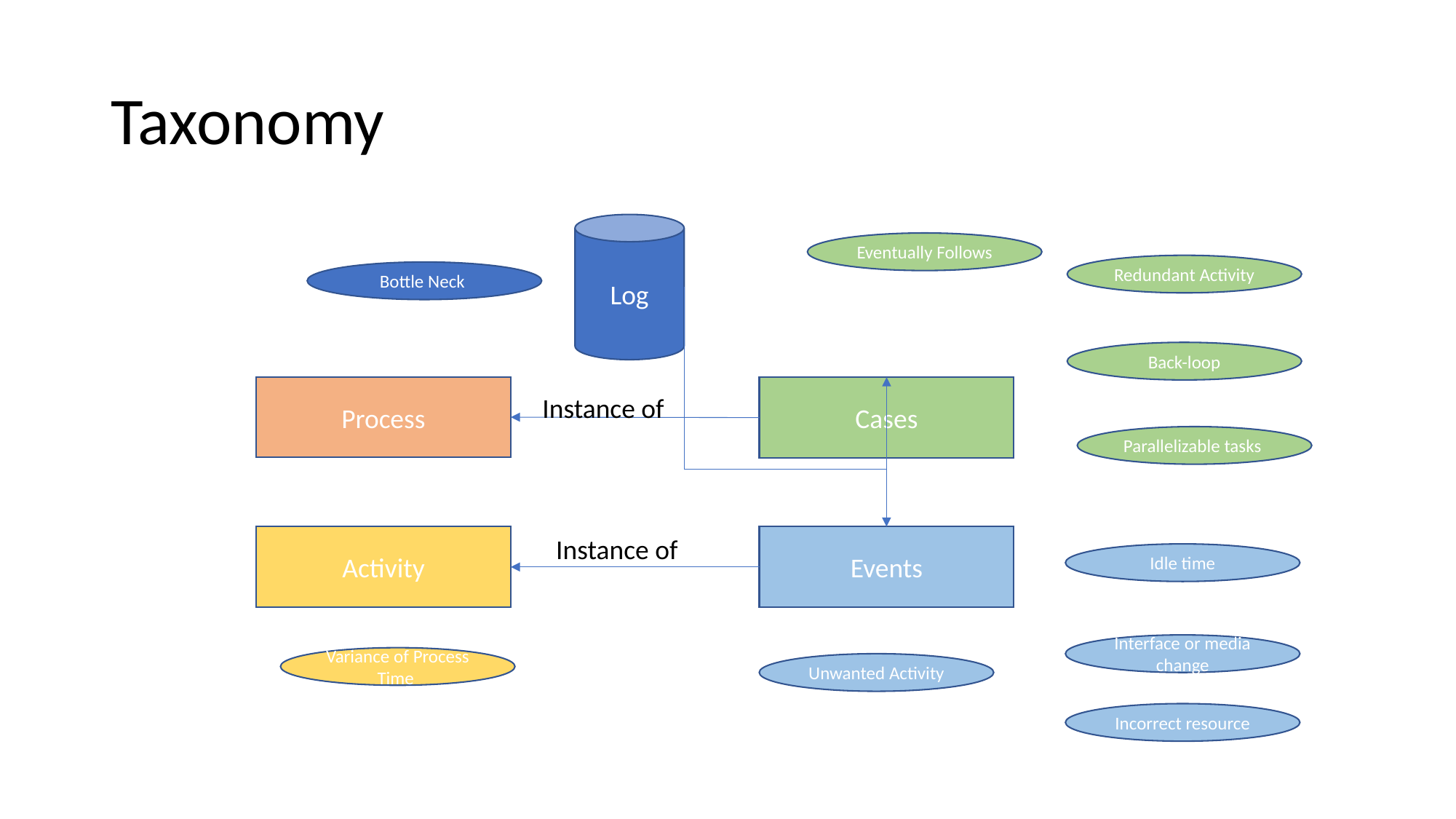

# Taxonomy
Log

Eventually Follows
Redundant Activity
Bottle Neck
Back-loop
Process
Cases
Instance of
Parallelizable tasks
Activity
Instance of
Events
Idle time
Interface or media change
Variance of Process Time
Unwanted Activity
Incorrect resource